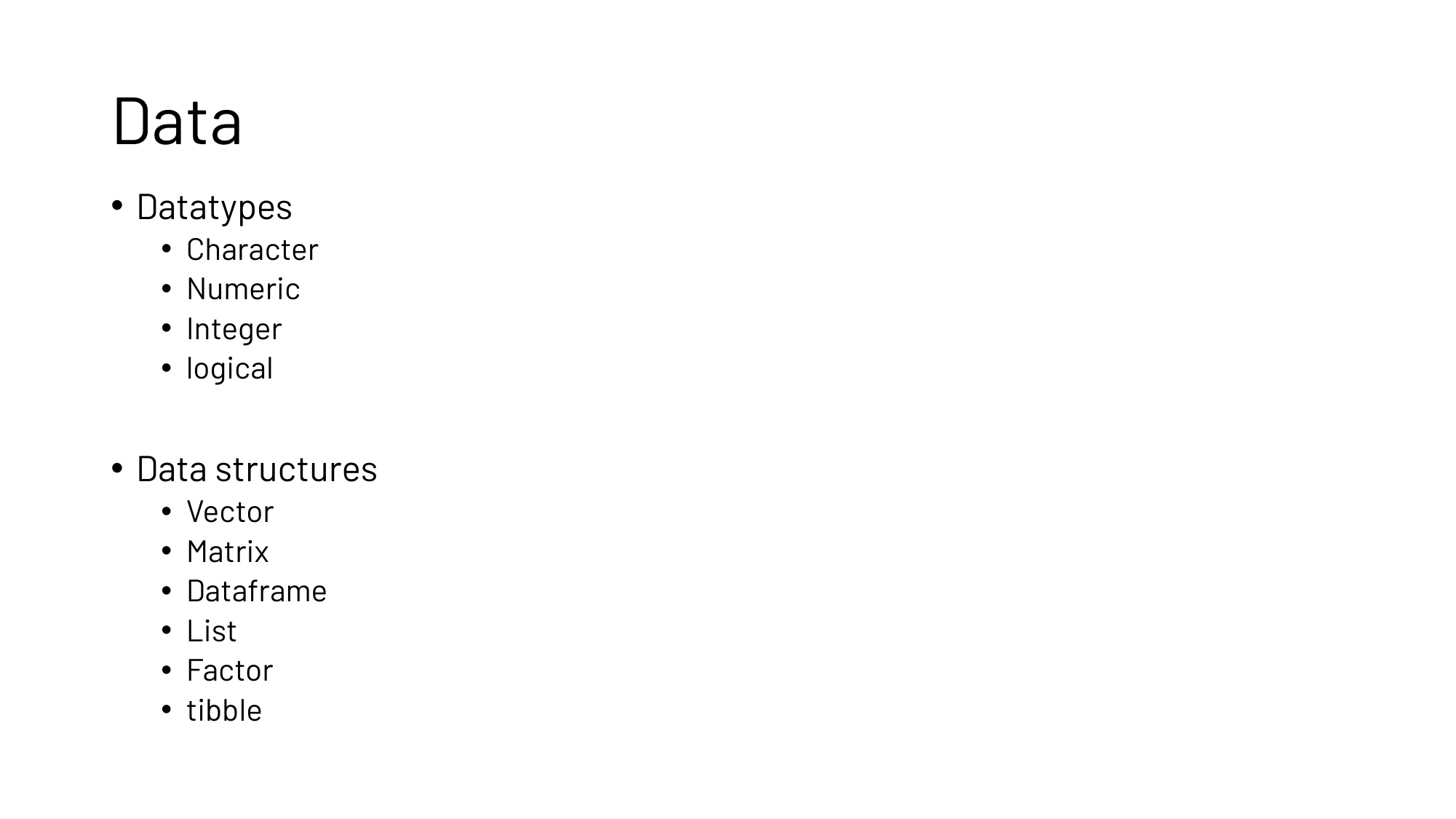

# Data
Datatypes
Character
Numeric
Integer
logical

Data structures
Vector
Matrix
Dataframe
List
Factor
tibble